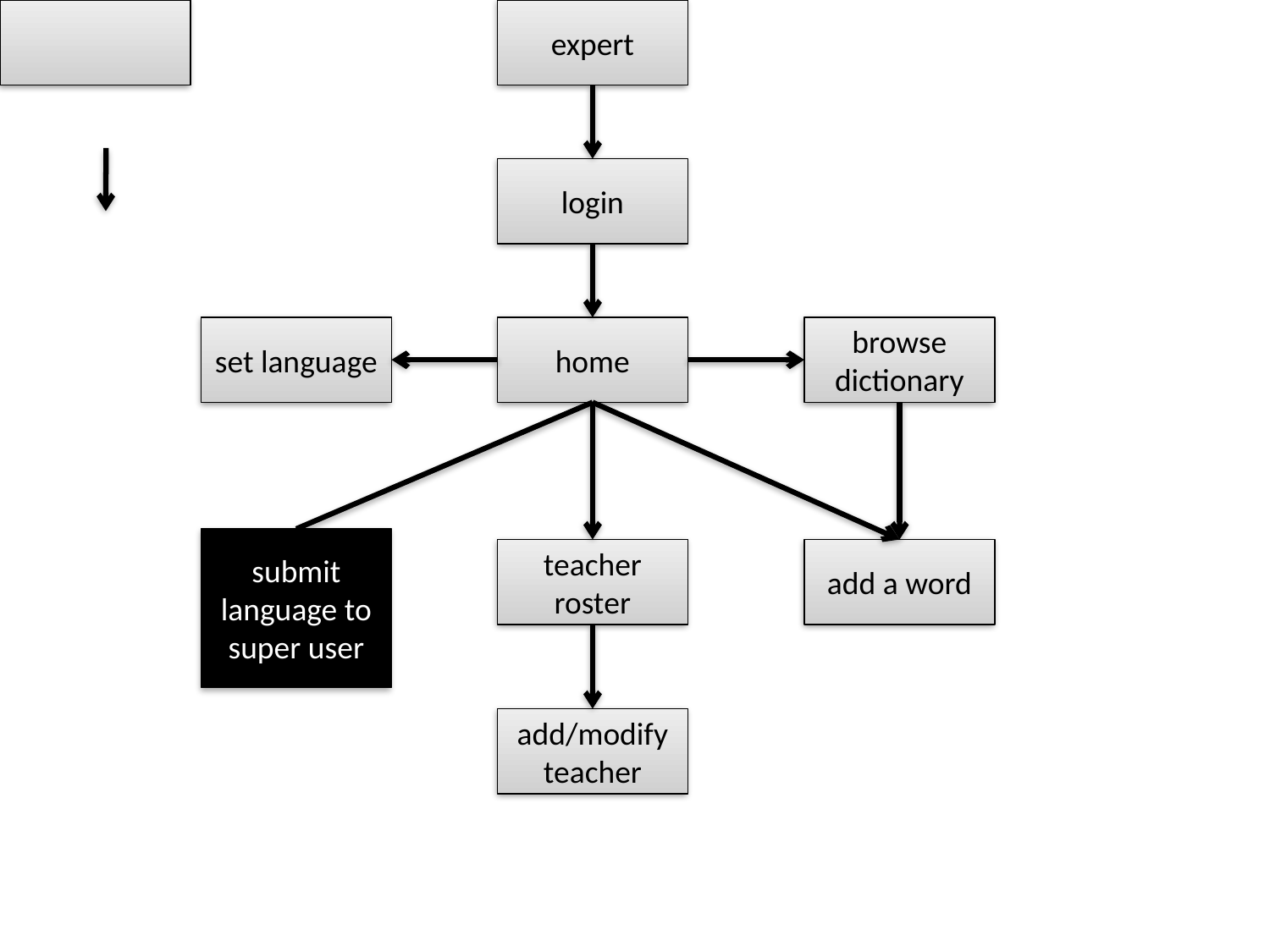

expert
login
set language
home
browse dictionary
submit language to super user
teacher roster
add a word
add/modify teacher